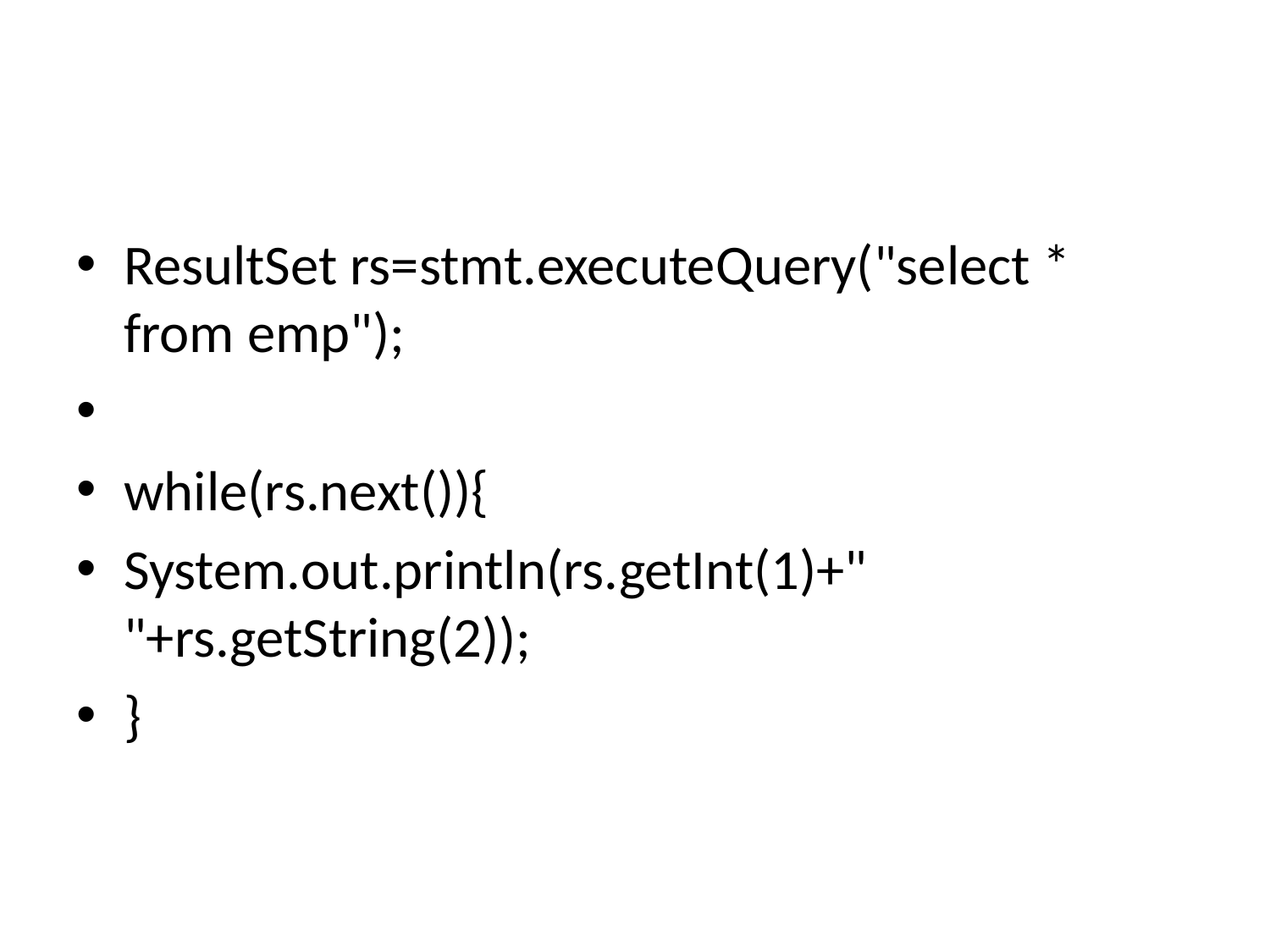

ResultSet rs=stmt.executeQuery("select * from emp");

while(rs.next()){
System.out.println(rs.getInt(1)+" "+rs.getString(2));
}